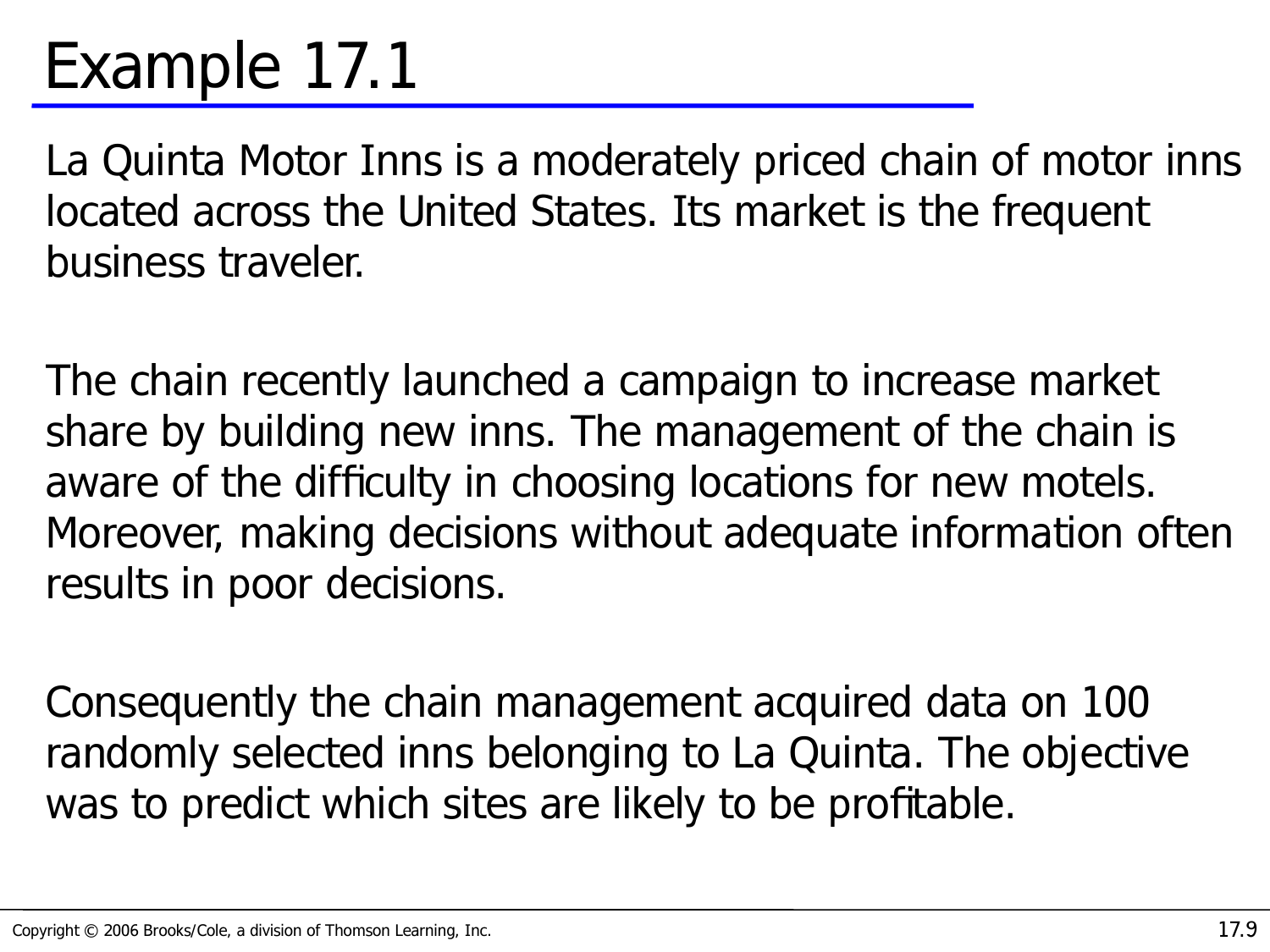

# Example 17.1
La Quinta Motor Inns is a moderately priced chain of motor inns located across the United States. Its market is the frequent business traveler.

The chain recently launched a campaign to increase market share by building new inns. The management of the chain is aware of the difficulty in choosing locations for new motels. Moreover, making decisions without adequate information often results in poor decisions.

Consequently the chain management acquired data on 100 randomly selected inns belonging to La Quinta. The objective was to predict which sites are likely to be profitable.

17.9